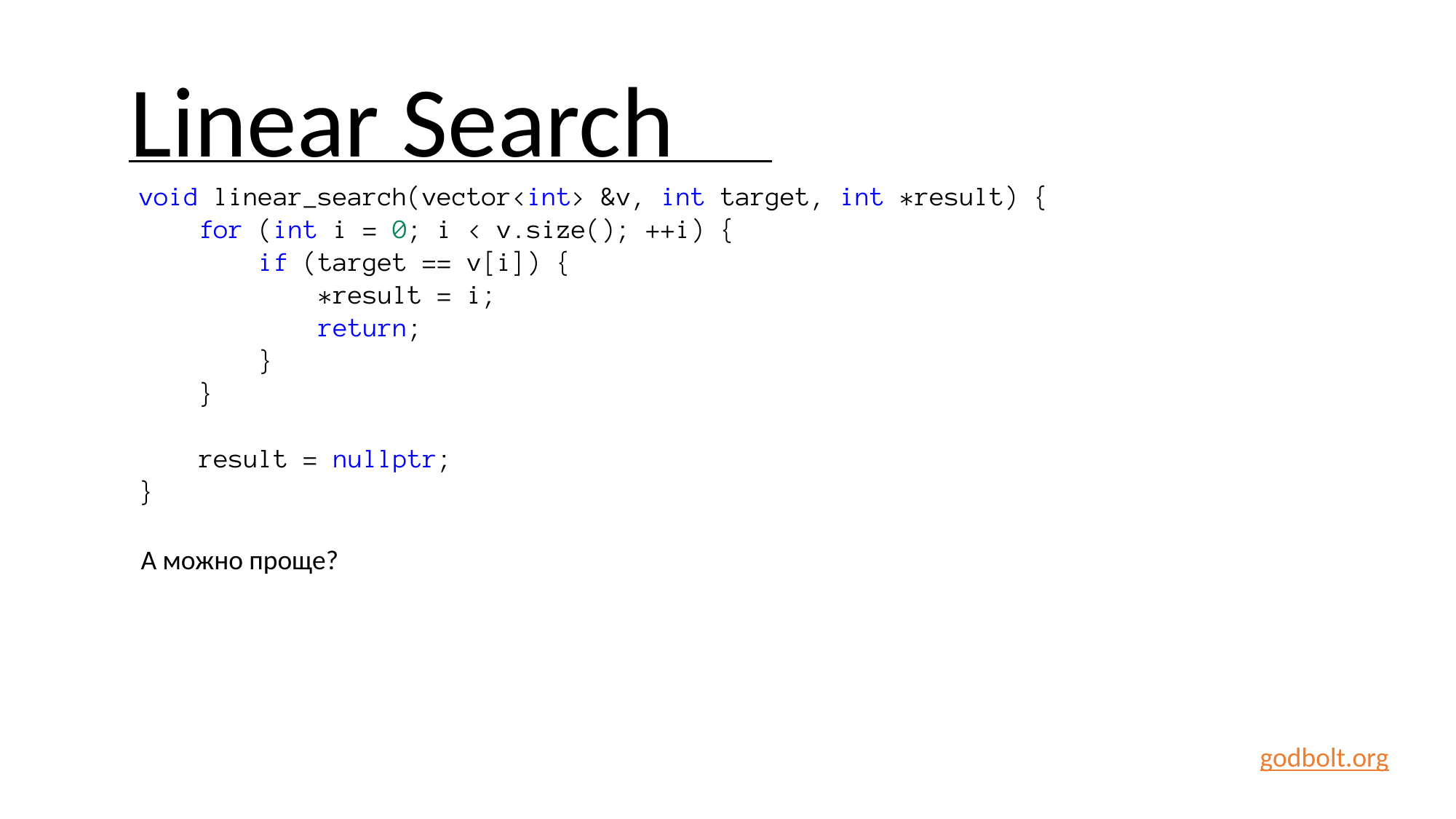

Linear Search
void linear_search(vector<int> &v, int target, int *result) {
    for (int i = 0; i < v.size(); ++i) {
        if (target == v[i]) {
            *result = i;
            return;
        }
    }
    result = nullptr;
}
А можно проще?
godbolt.org